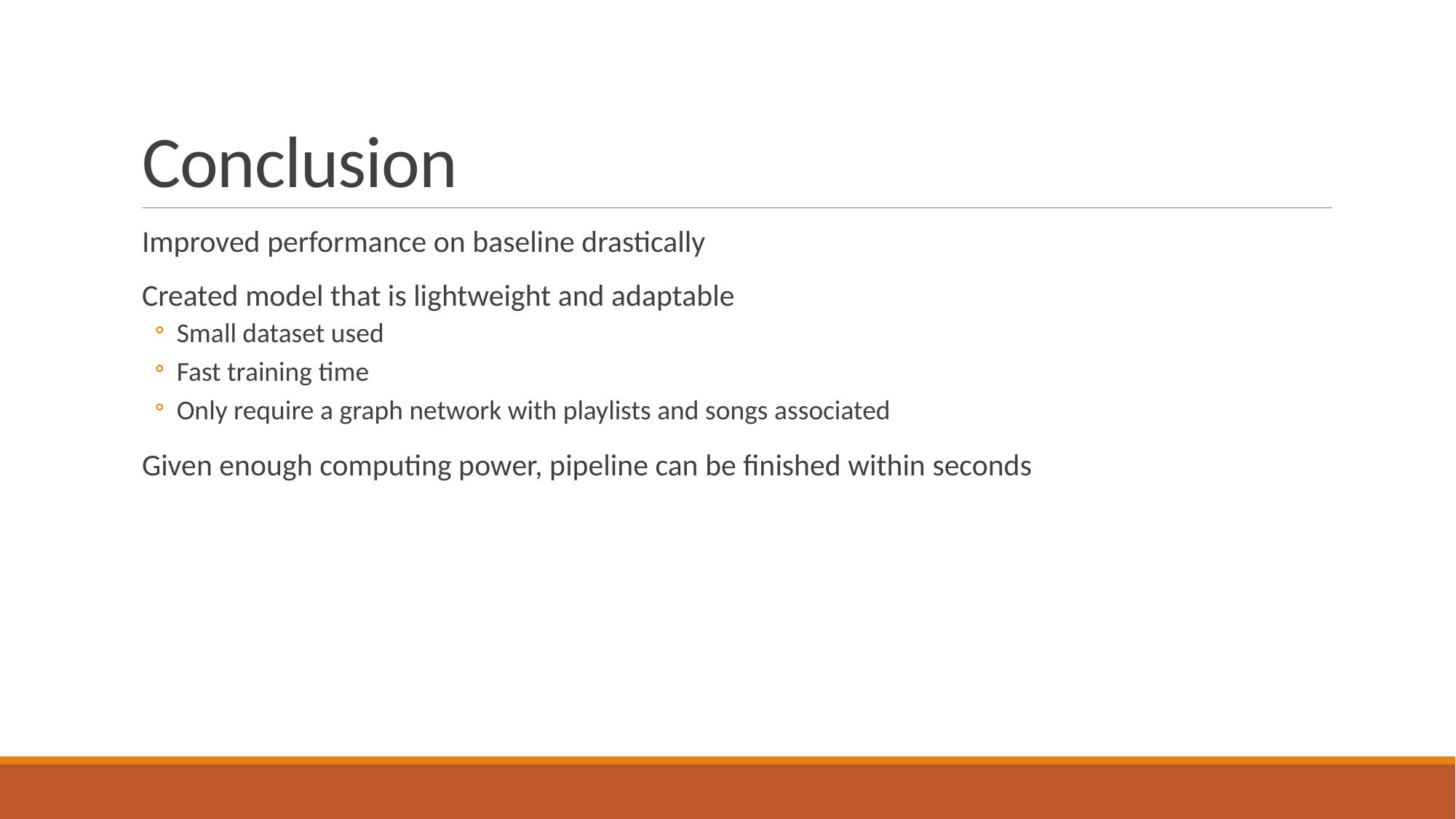

# Conclusion
Improved performance on baseline drastically
Created model that is lightweight and adaptable
Small dataset used
Fast training time
Only require a graph network with playlists and songs associated
Given enough computing power, pipeline can be finished within seconds